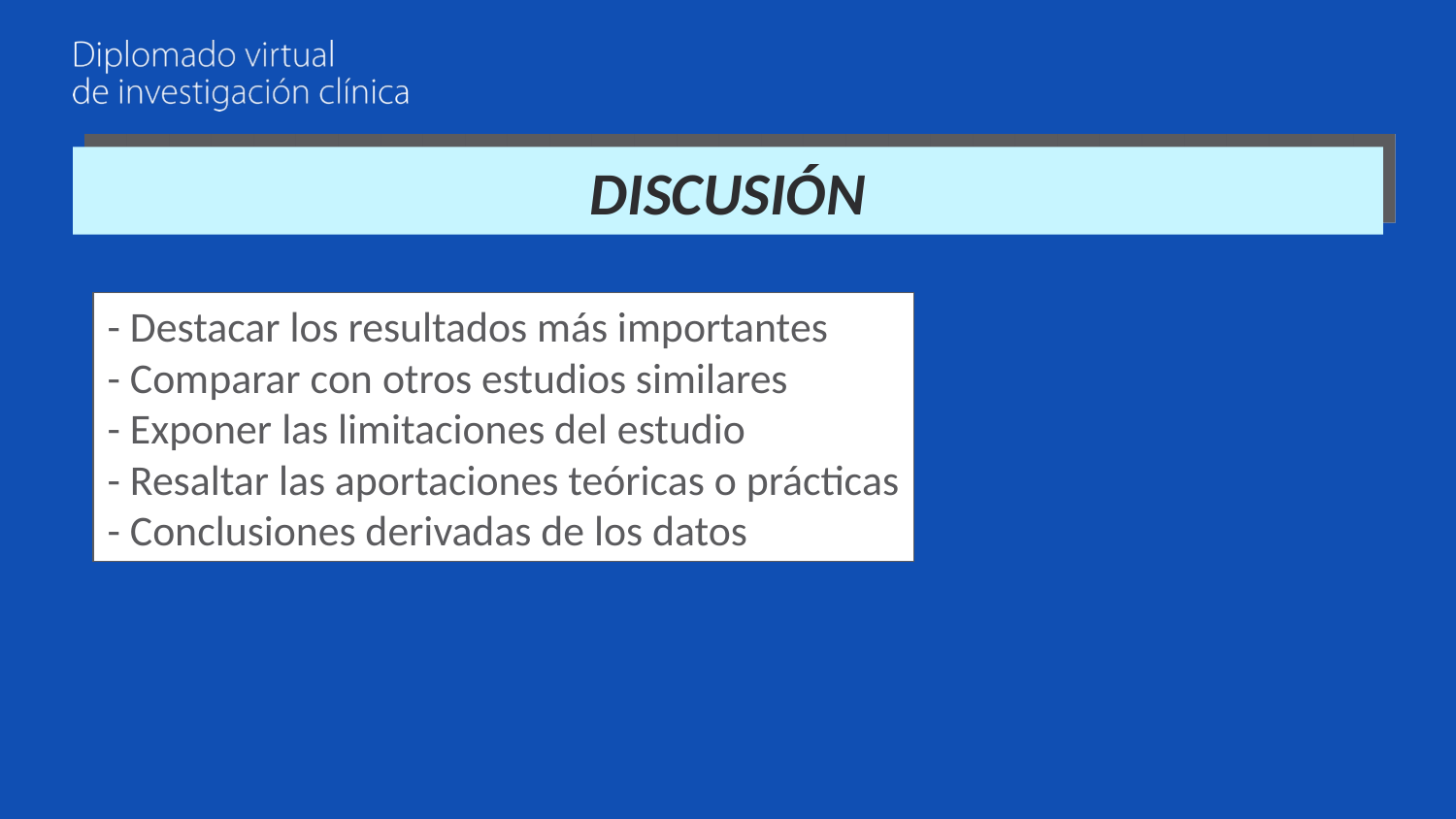

# DISCUSIÓN
- Destacar los resultados más importantes
- Comparar con otros estudios similares
- Exponer las limitaciones del estudio
- Resaltar las aportaciones teóricas o prácticas
- Conclusiones derivadas de los datos